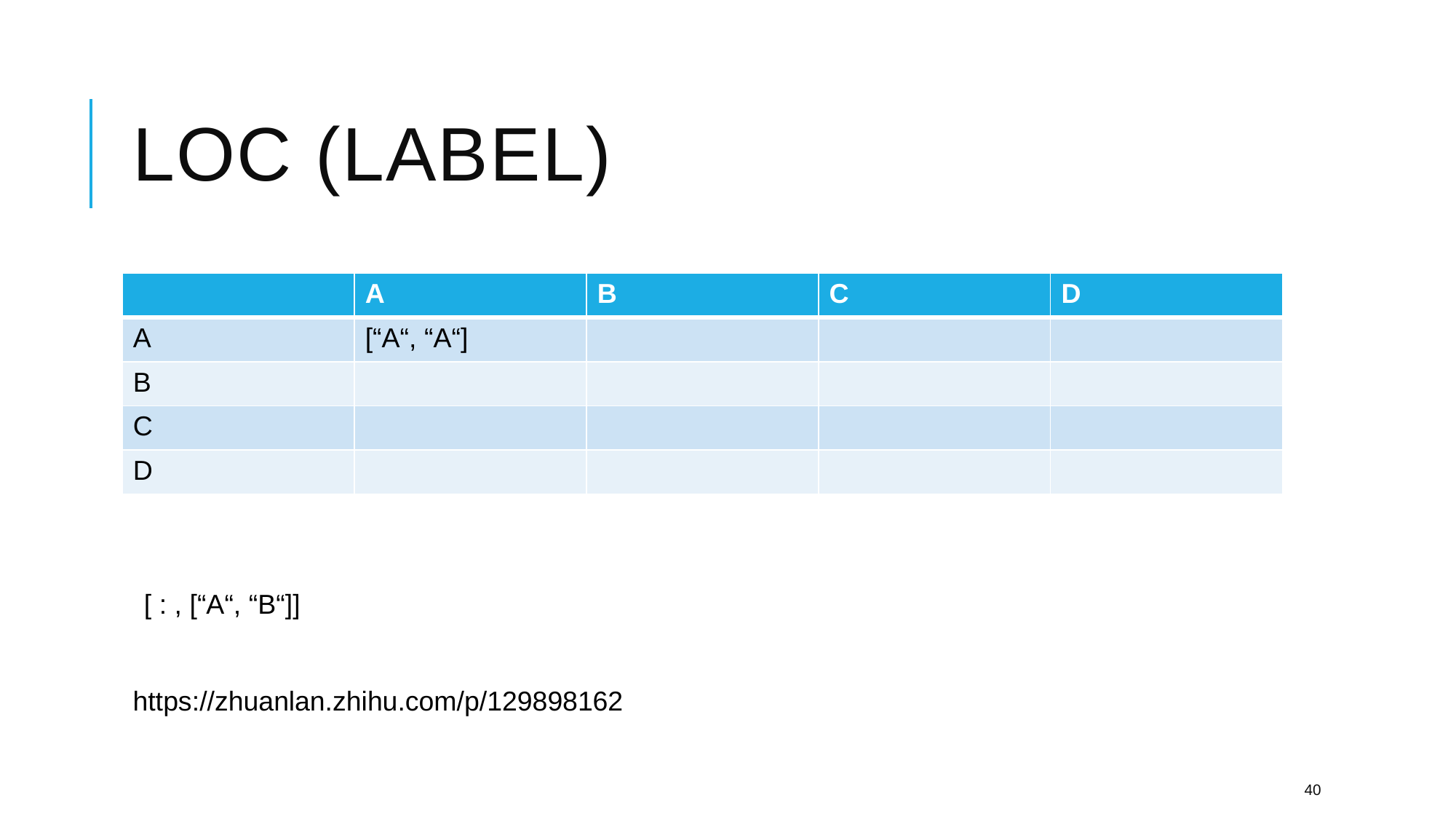

# LOC (LABEL)
|  | A | B | C | D |
| --- | --- | --- | --- | --- |
| A | [“A“, “A“] |  |  |  |
| B |  |  |  |  |
| C |  |  |  |  |
| D |  |  |  |  |
[ : , [“A“, “B“]]
https://zhuanlan.zhihu.com/p/129898162
40